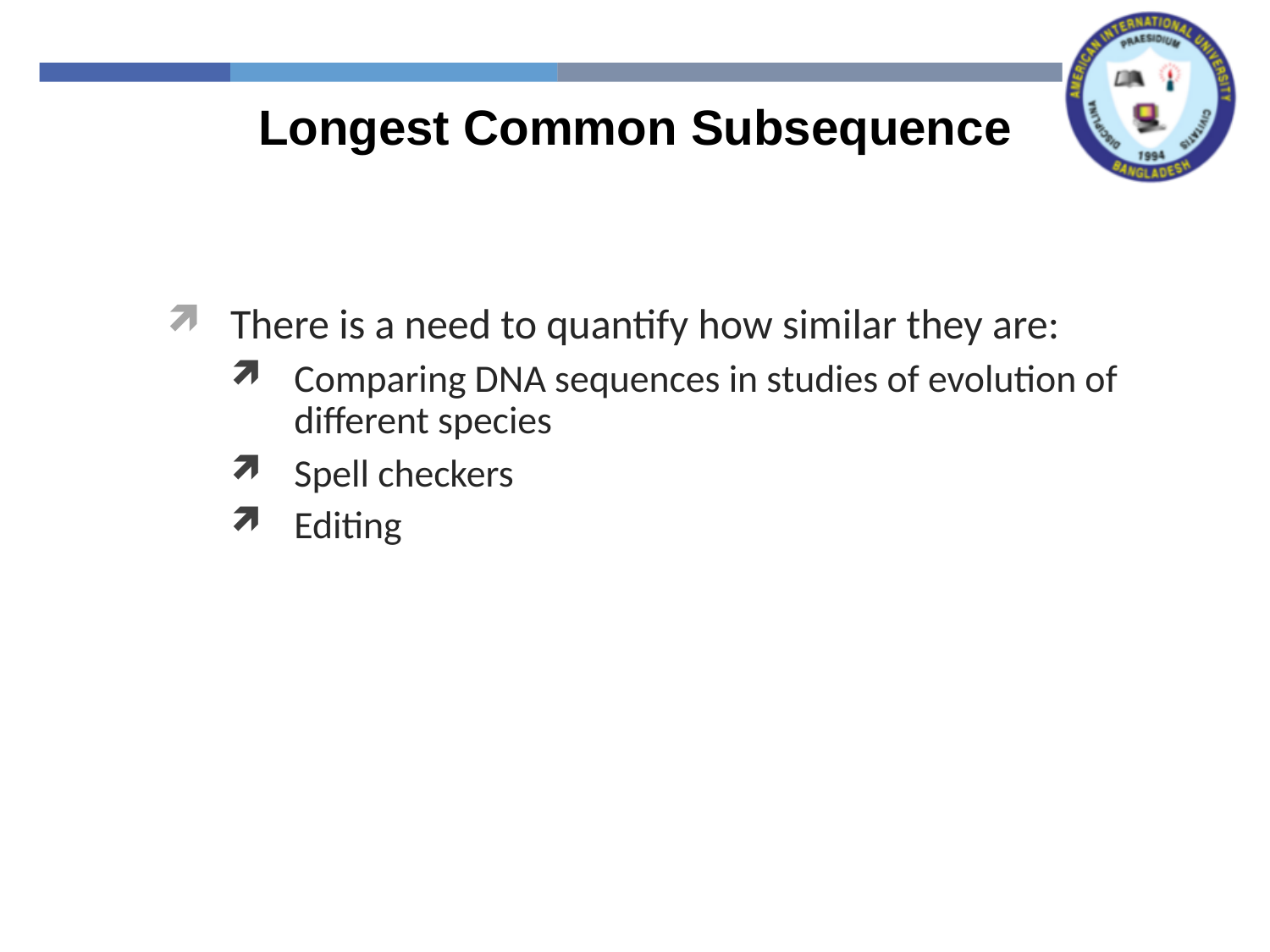

Longest Common Subsequence
There is a need to quantify how similar they are:
Comparing DNA sequences in studies of evolution of different species
Spell checkers
Editing